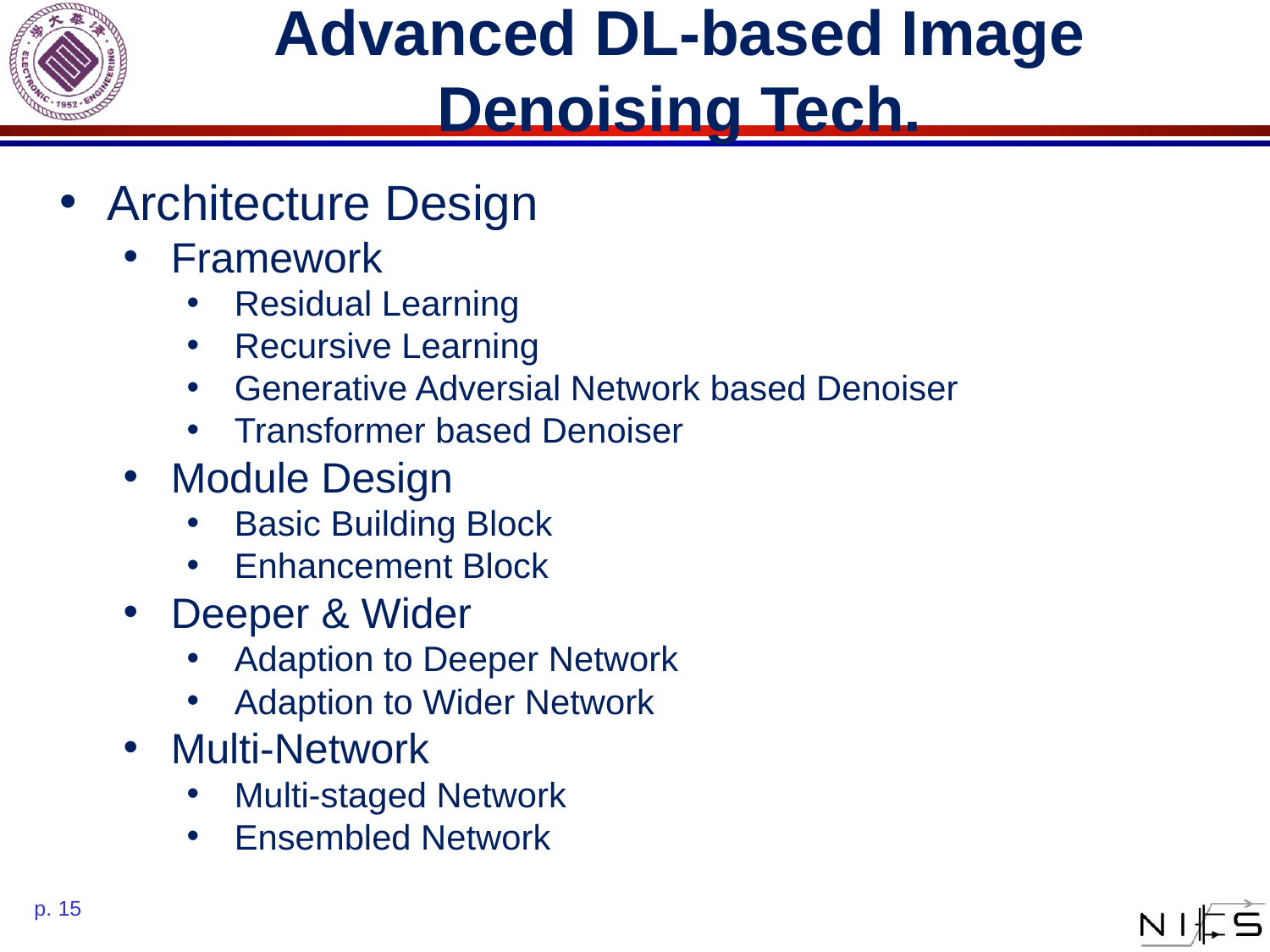

# Advanced DL-based Image Denoising Tech.
Architecture Design
Framework
Residual Learning
Recursive Learning
Generative Adversial Network based Denoiser
Transformer based Denoiser
Module Design
Basic Building Block
Enhancement Block
Deeper & Wider
Adaption to Deeper Network
Adaption to Wider Network
Multi-Network
Multi-staged Network
Ensembled Network
p. 15